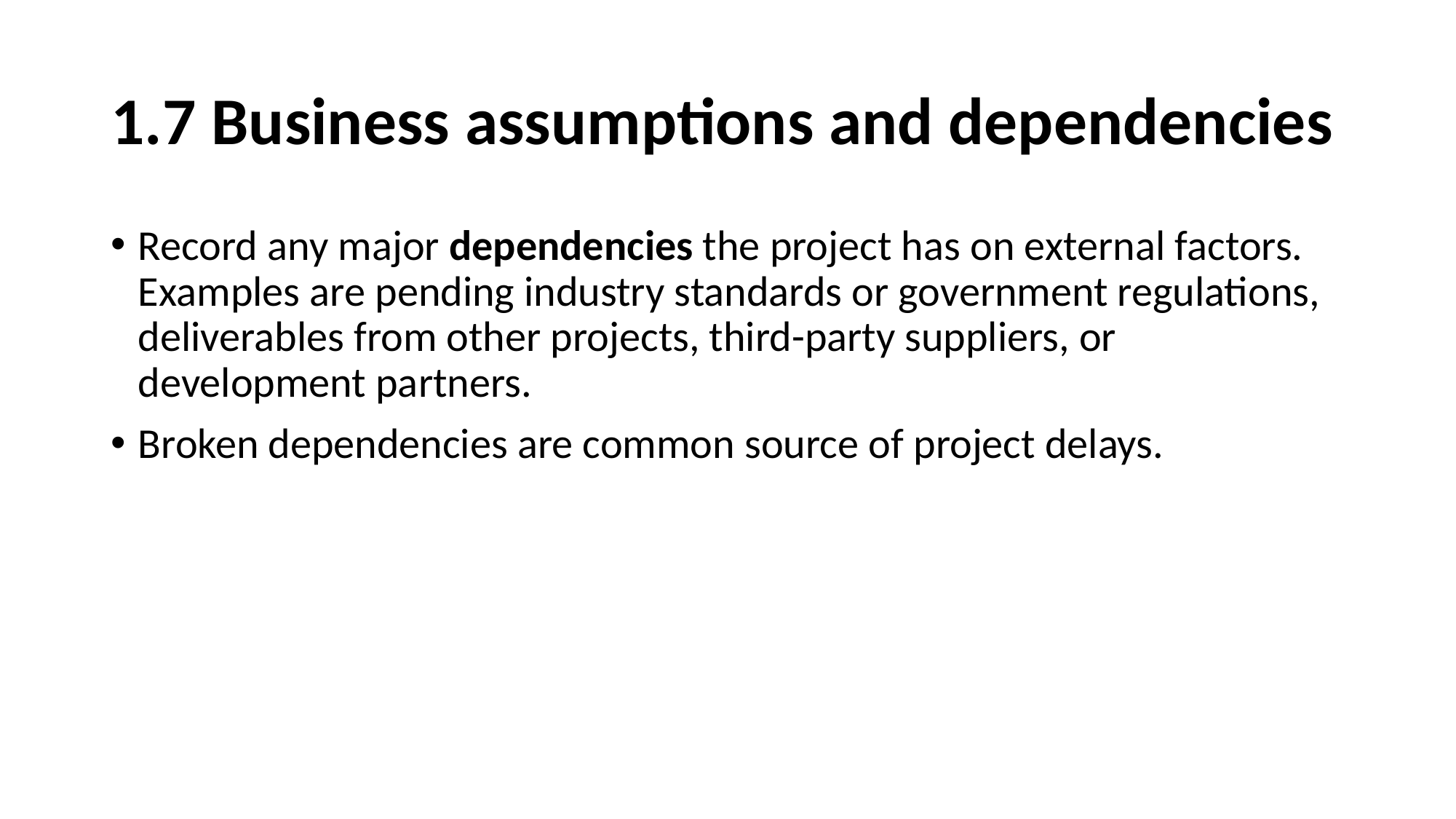

1.7 Business assumptions and dependencies
Record any major dependencies the project has on external factors. Examples are pending industry standards or government regulations, deliverables from other projects, third-party suppliers, or development partners.
Broken dependencies are common source of project delays.